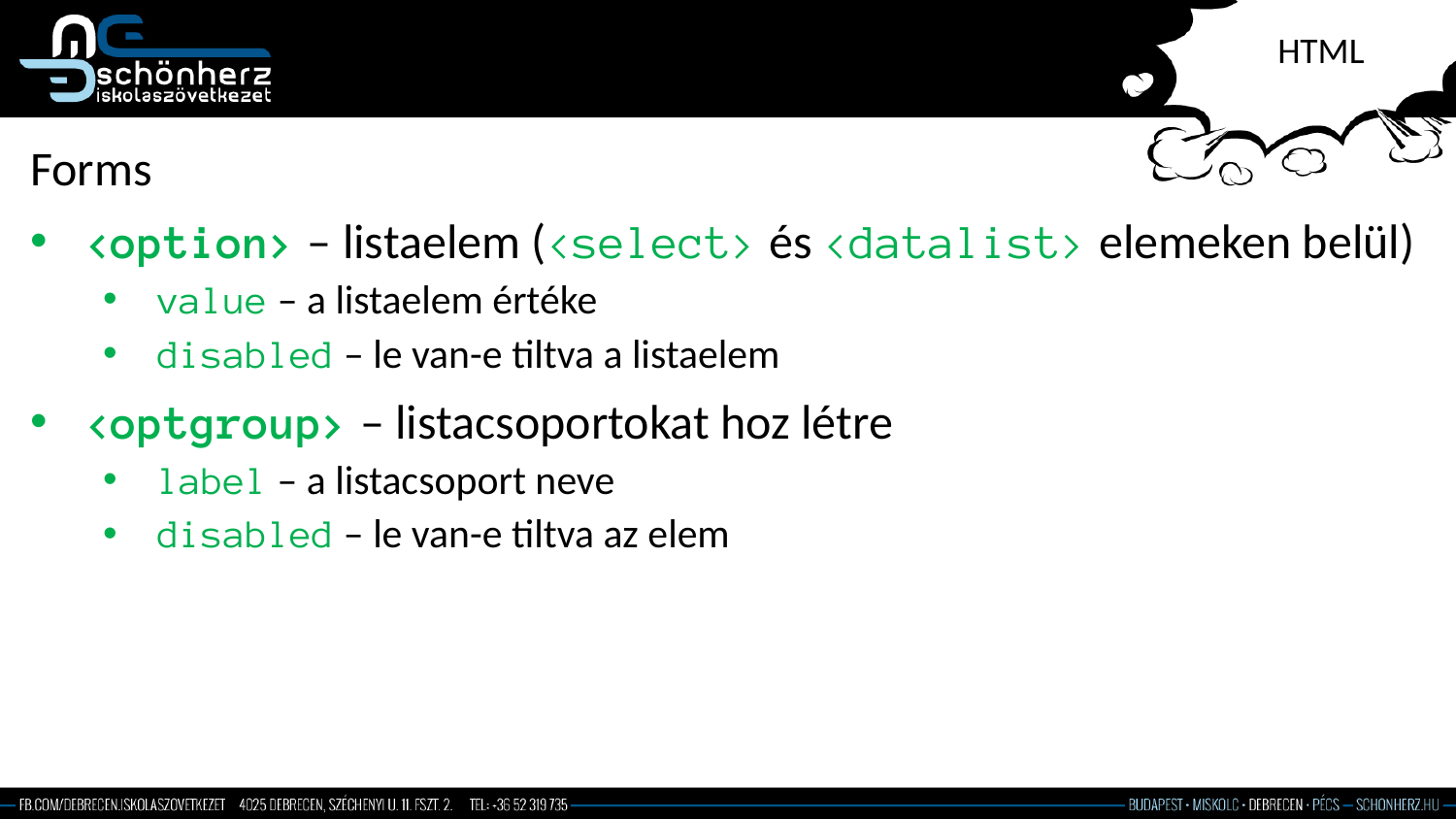

# HTML
Forms
<option> – listaelem (<select> és <datalist> elemeken belül)
value – a listaelem értéke
disabled – le van-e tiltva a listaelem
<optgroup> – listacsoportokat hoz létre
label – a listacsoport neve
disabled – le van-e tiltva az elem